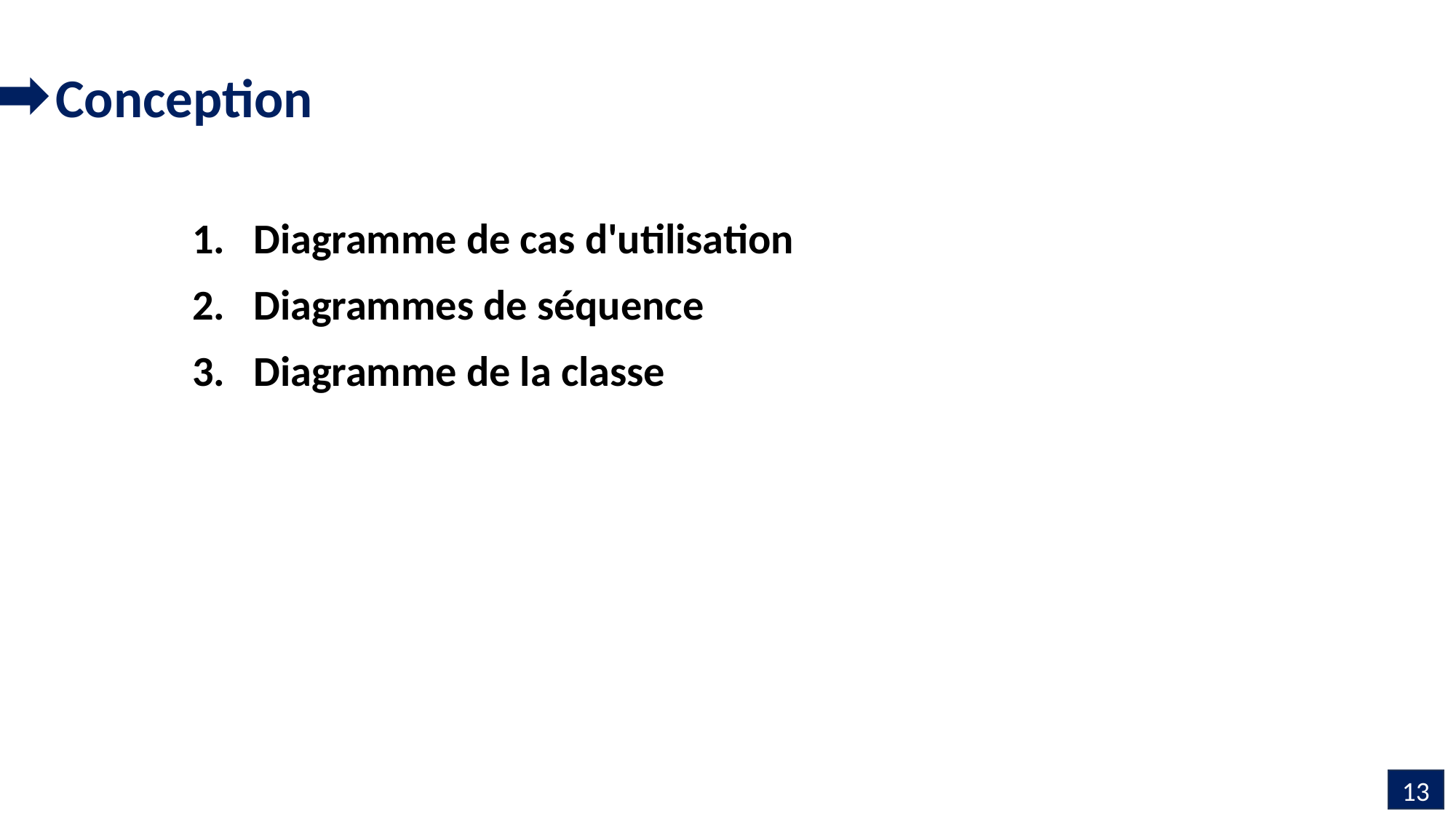

Conception

Diagramme de cas d'utilisation
Diagrammes de séquence
Diagramme de la classe
13